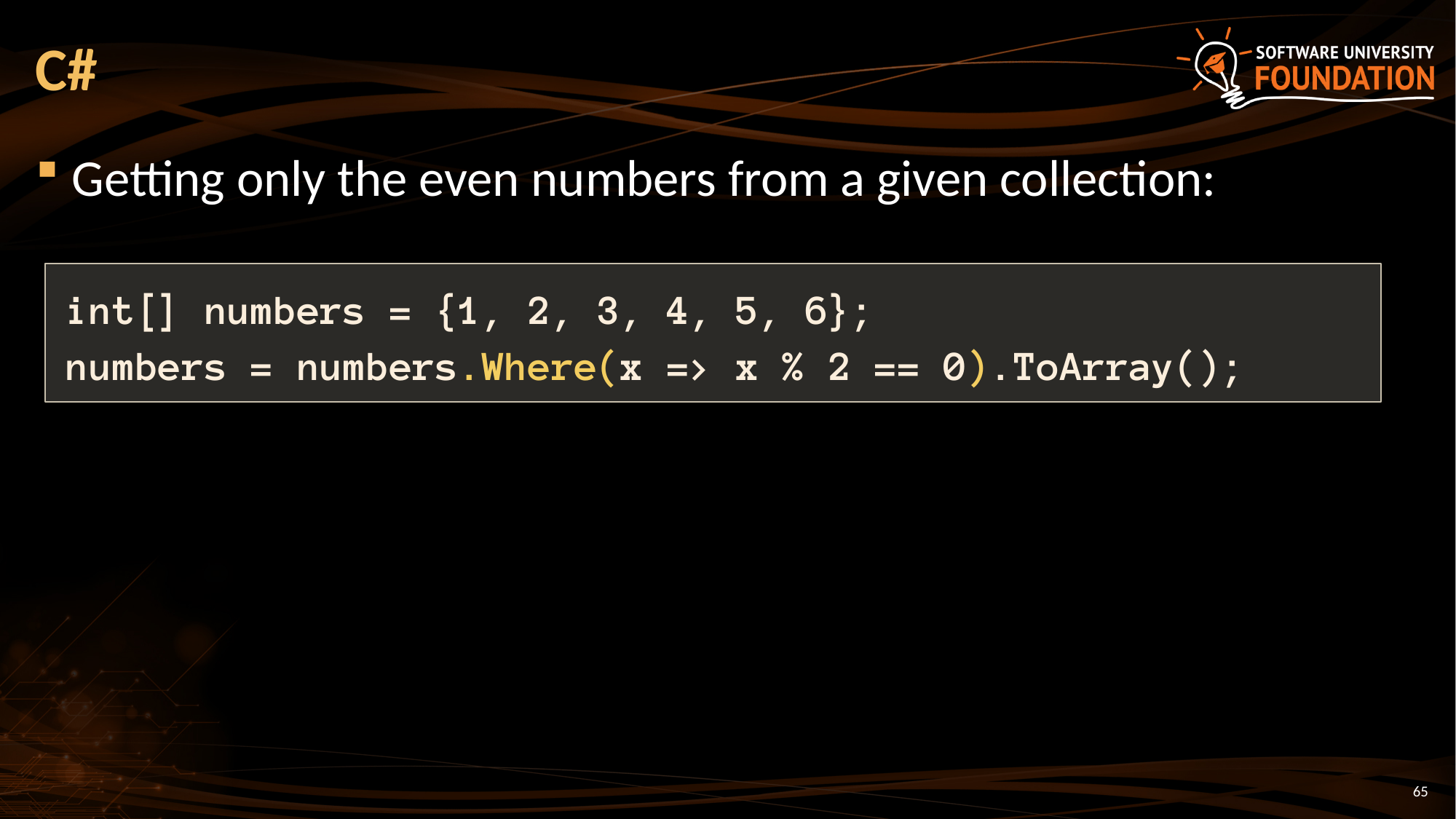

# C#
Getting only the even numbers from a given collection:
int[] numbers = {1, 2, 3, 4, 5, 6};
numbers = numbers.Where(x => x % 2 == 0).ToArray();
65